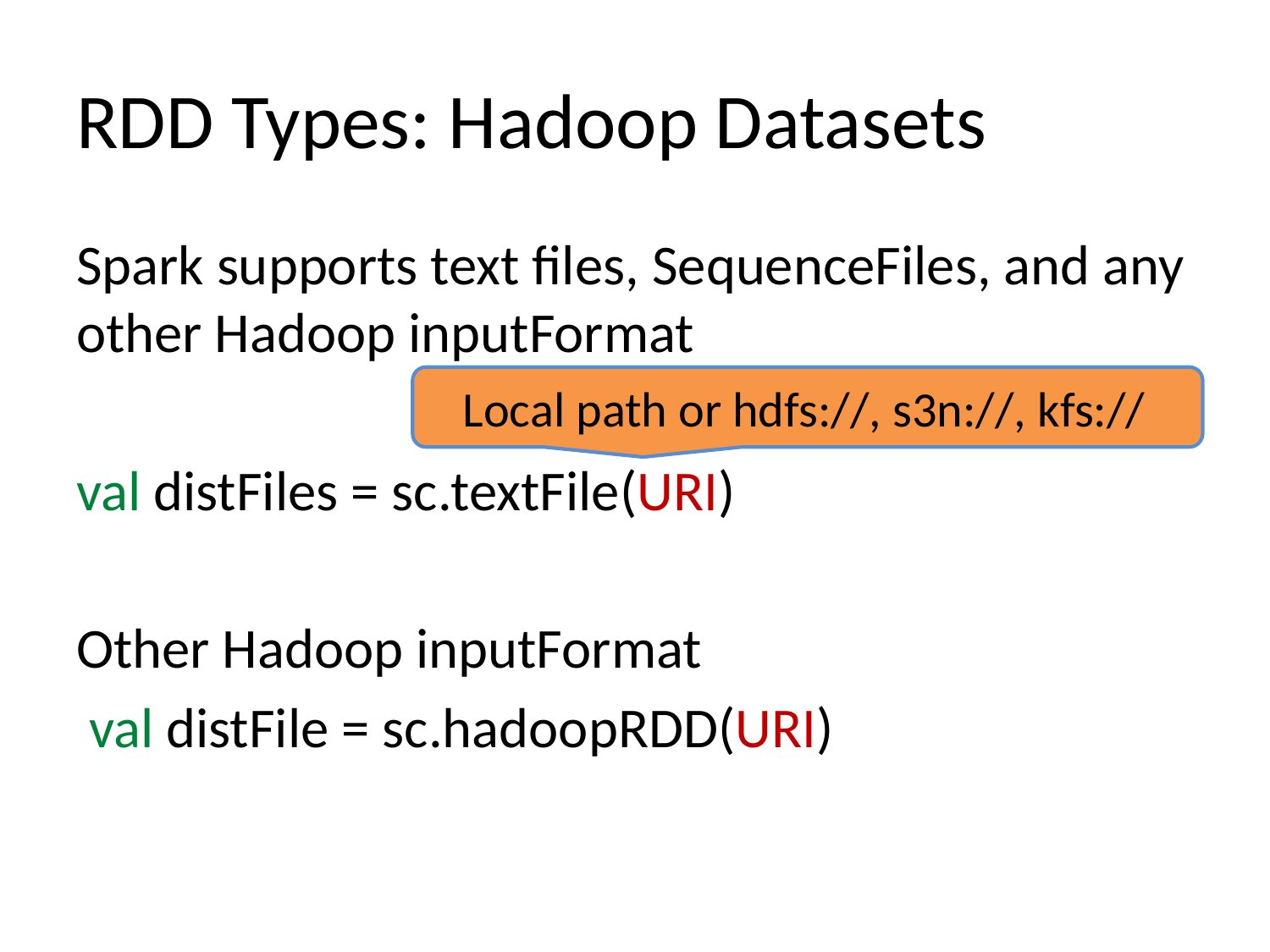

# RDD Types: Hadoop Datasets
Spark supports text files, SequenceFiles, and any other Hadoop inputFormat

val distFiles = sc.textFile(URI)

Other Hadoop inputFormat
 val distFile = sc.hadoopRDD(URI)
Local path or hdfs://, s3n://, kfs://